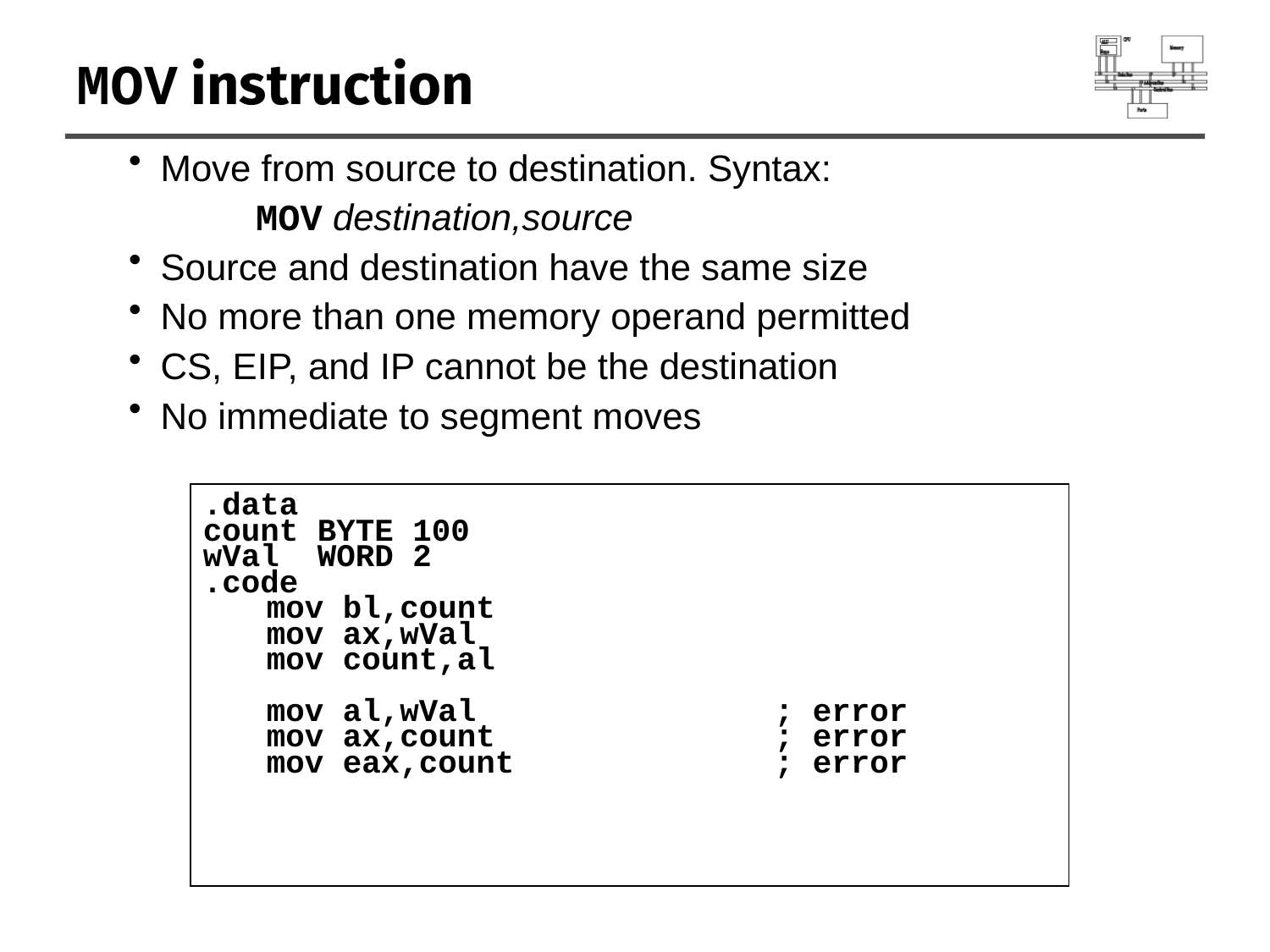

# MOV instruction
Move from source to destination. Syntax:
MOV destination,source
Source and destination have the same size
No more than one memory operand permitted
CS, EIP, and IP cannot be the destination
No immediate to segment moves
.data
count BYTE 100
wVal  WORD 2
.code
	mov bl,count
	mov ax,wVal
	mov count,al

	mov al,wVal		; error
	mov ax,count		; error
	mov eax,count		; error